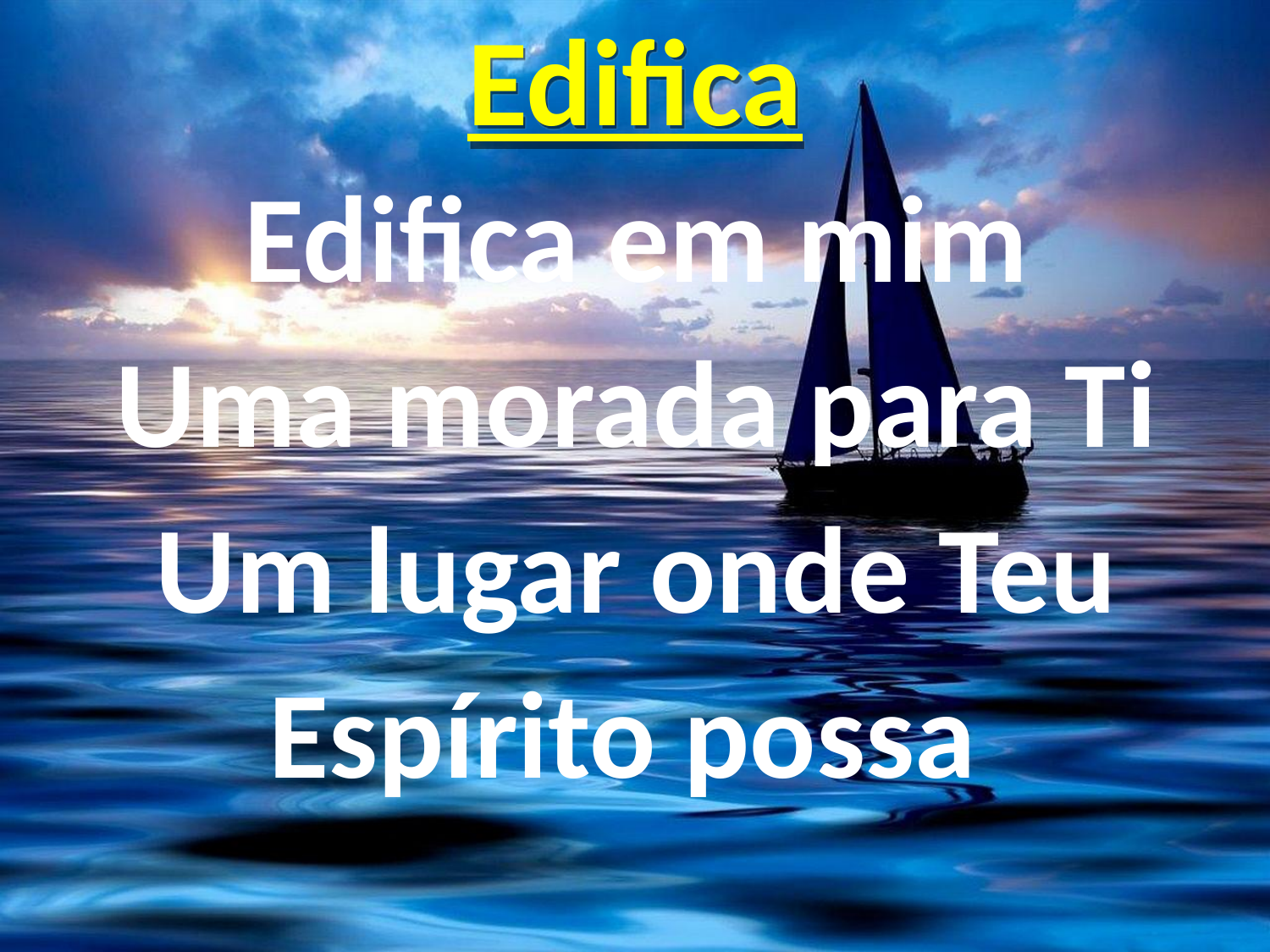

Edifica
Edifica em mim
Uma morada para Ti
Um lugar onde Teu
Espírito possa